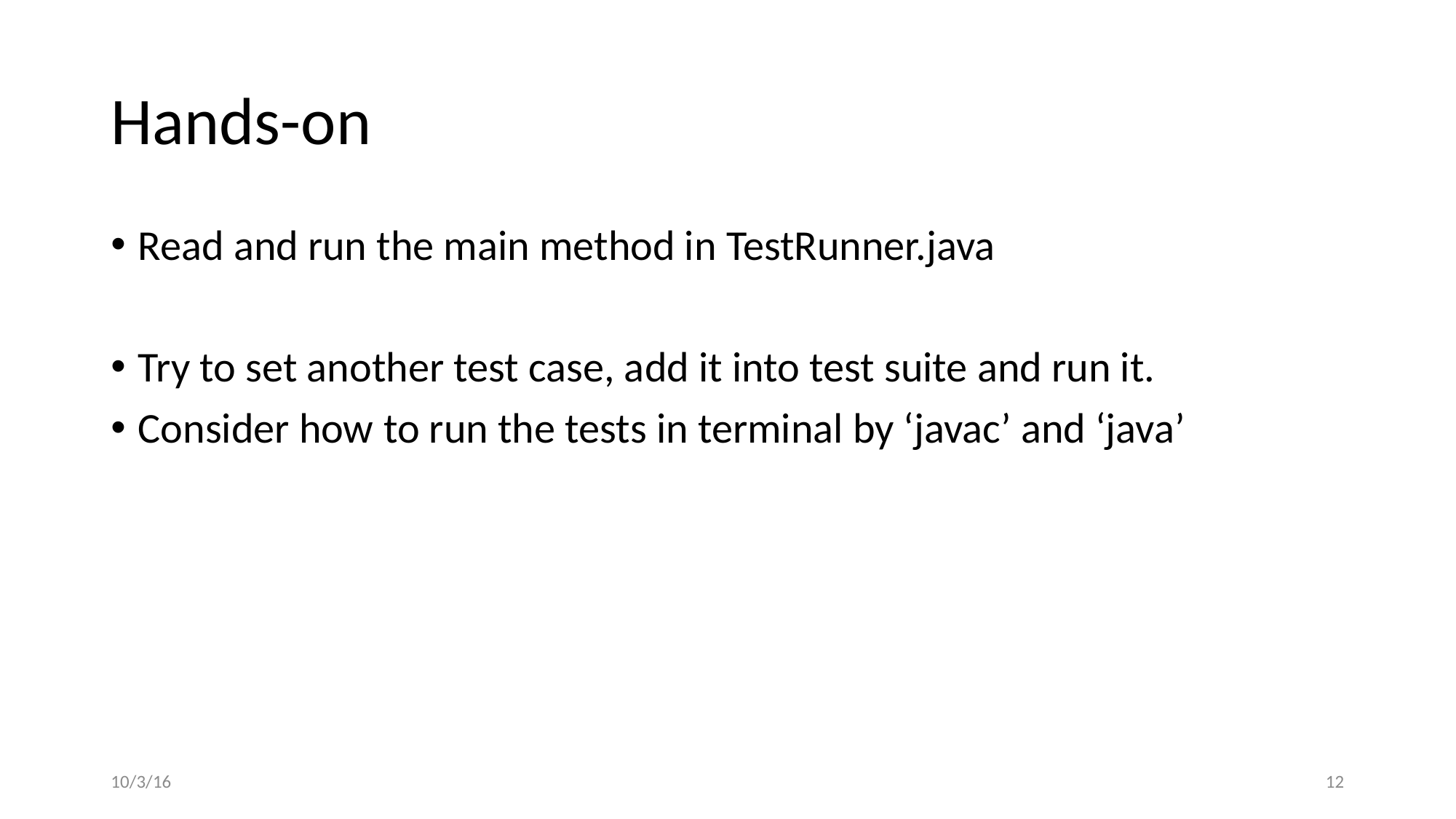

# Hands-on
Read and run the main method in TestRunner.java

Try to set another test case, add it into test suite and run it.
Consider how to run the tests in terminal by ‘javac’ and ‘java’
10/3/16
12